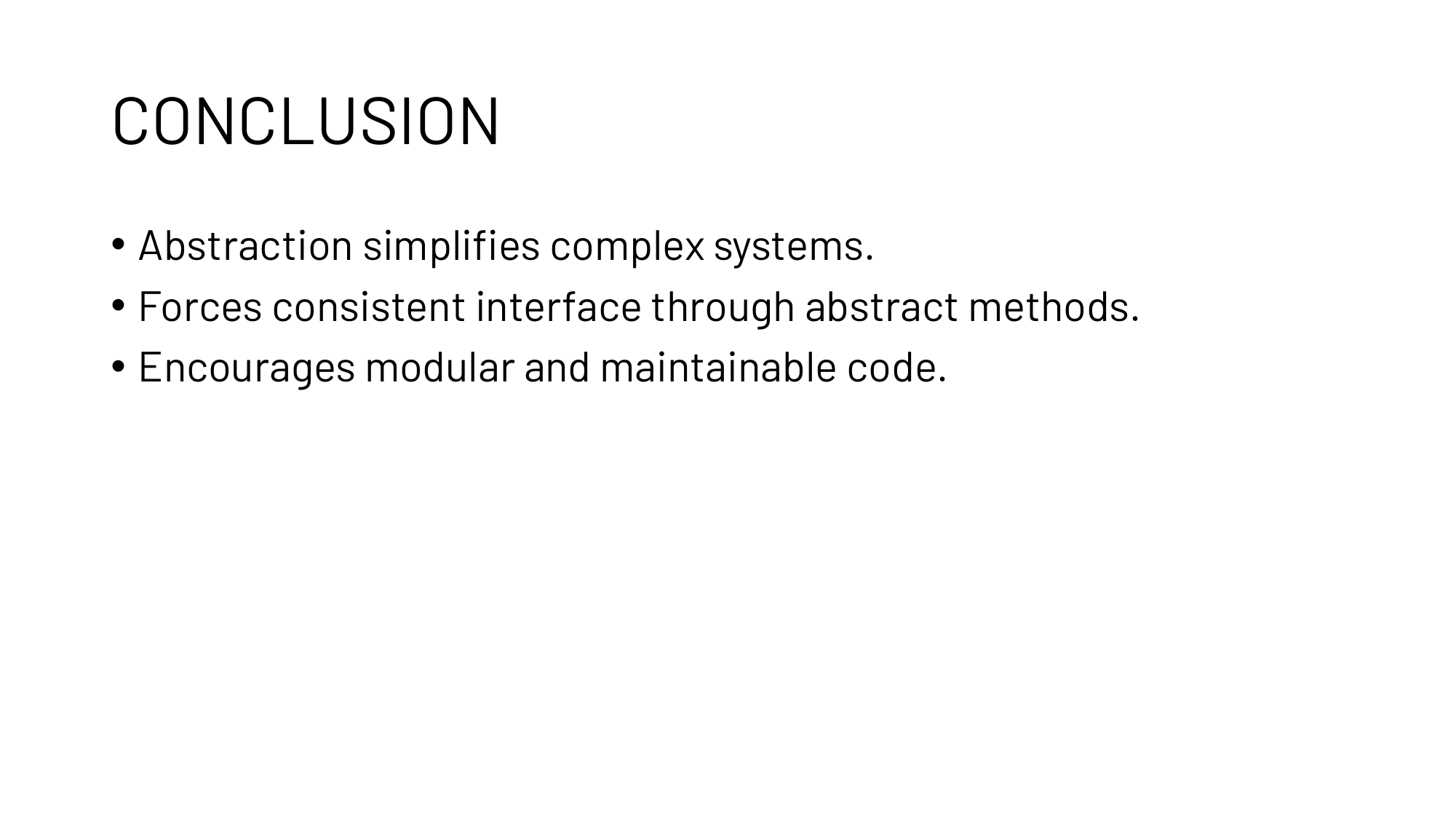

# CONCLUSION
Abstraction simplifies complex systems.
Forces consistent interface through abstract methods.
Encourages modular and maintainable code.